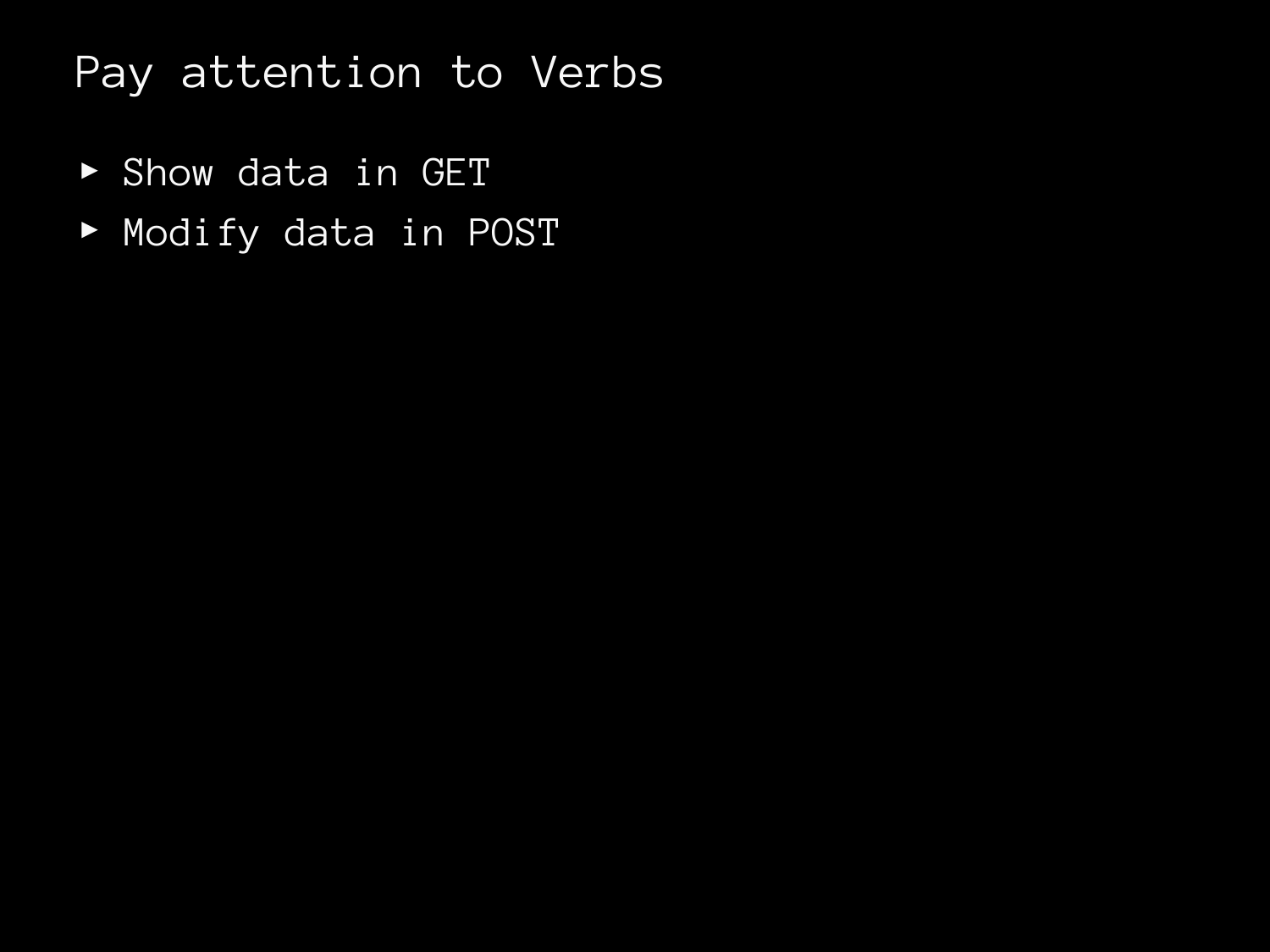

# Pay attention to Verbs
Show data in GET
Modify data in POST